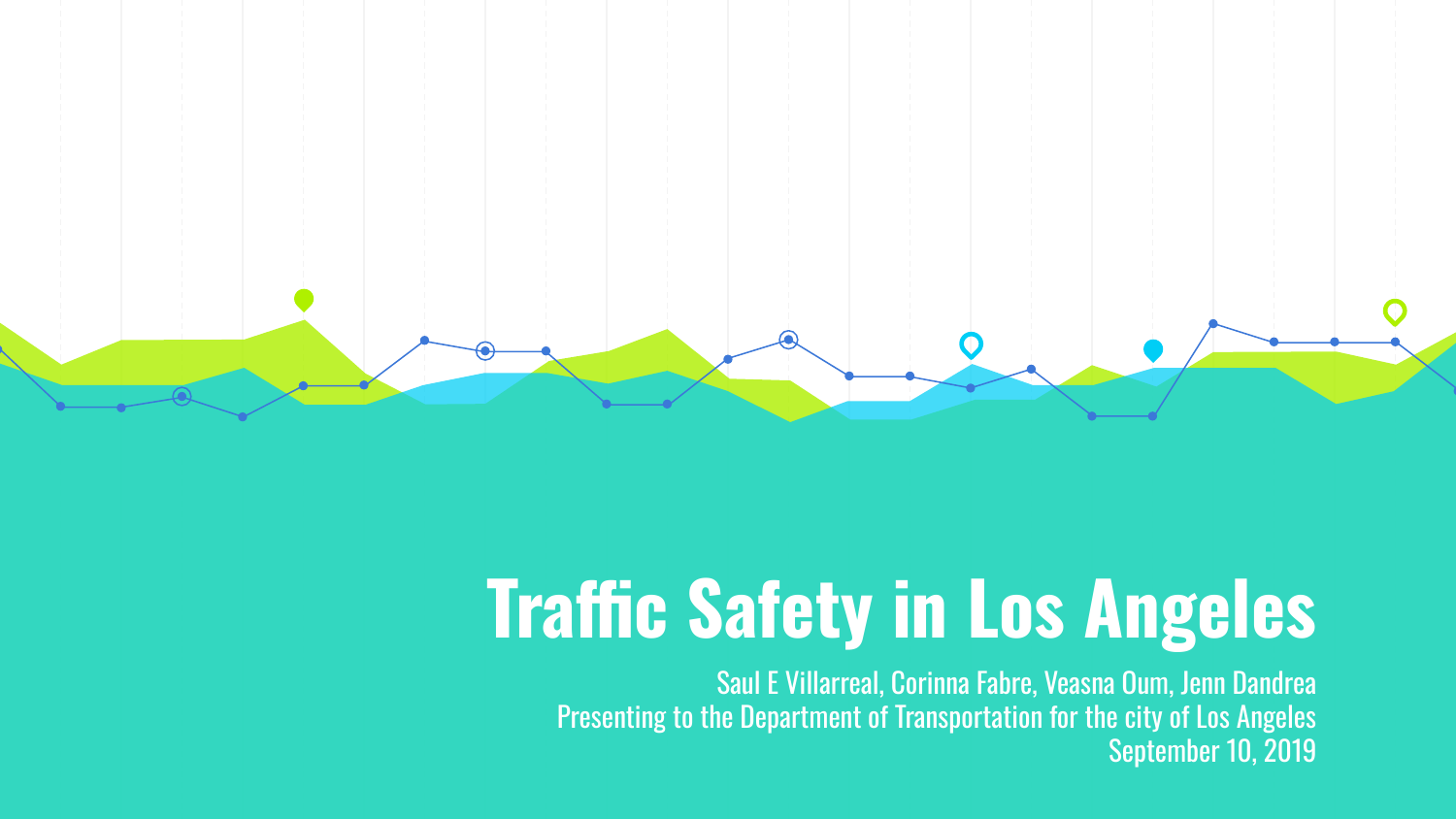

# Traffic Safety in Los Angeles
Saul E Villarreal, Corinna Fabre, Veasna Oum, Jenn Dandrea
Presenting to the Department of Transportation for the city of Los Angeles
September 10, 2019